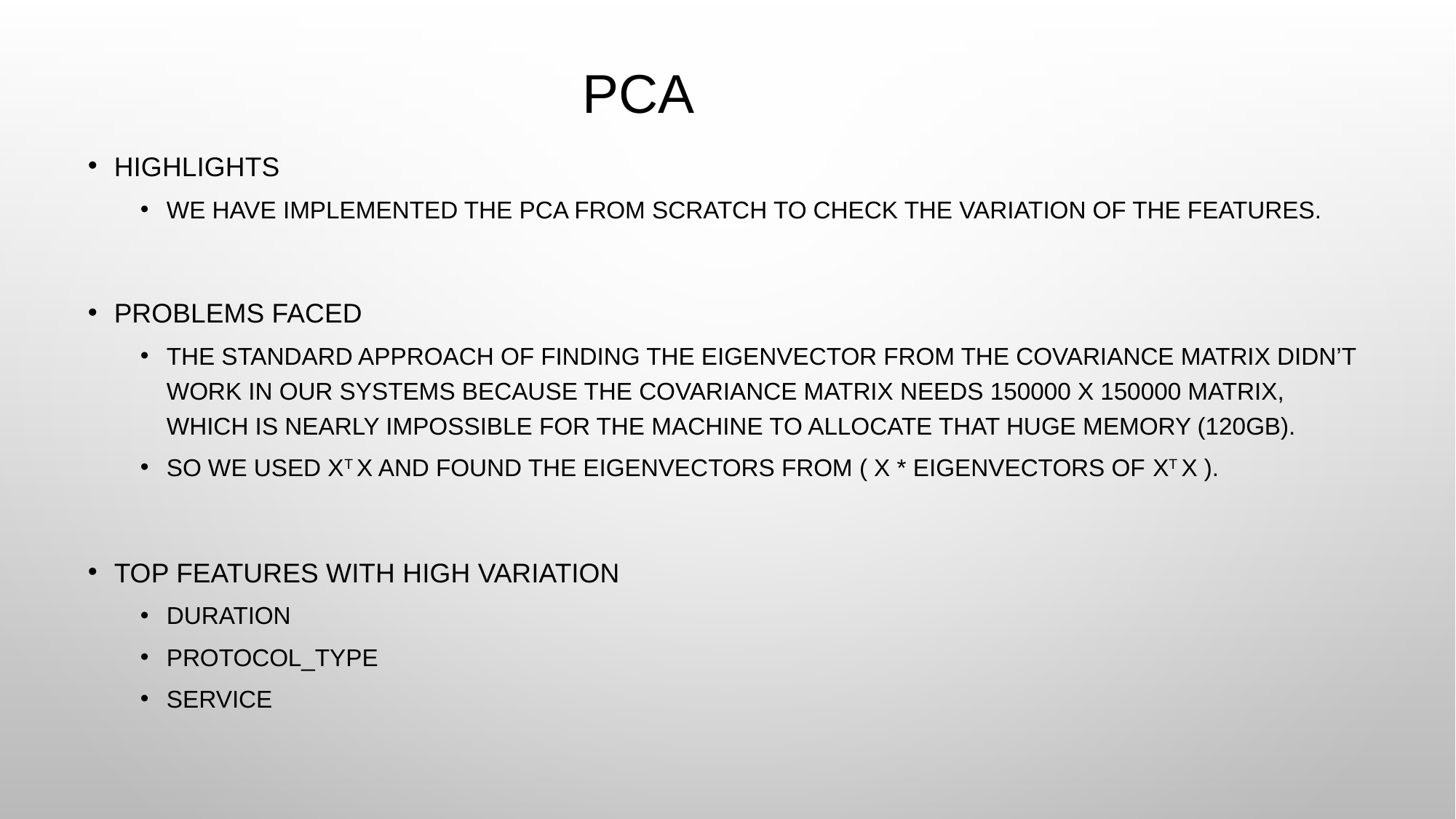

# PCA
Highlights
We have implemented the PCA from scratch to check the variation of the features.

Problems faced
The standard approach of finding the eigenvector from the covariance matrix didn’t work in our systems because the covariance matrix needs 150000 x 150000 matrix, which is nearly impossible for the machine to allocate that huge memory (120GB).
So we used XT X and found the eigenvectors from ( X * eigenvectors of XT X ).

Top features with high variation
Duration
Protocol_type
Service